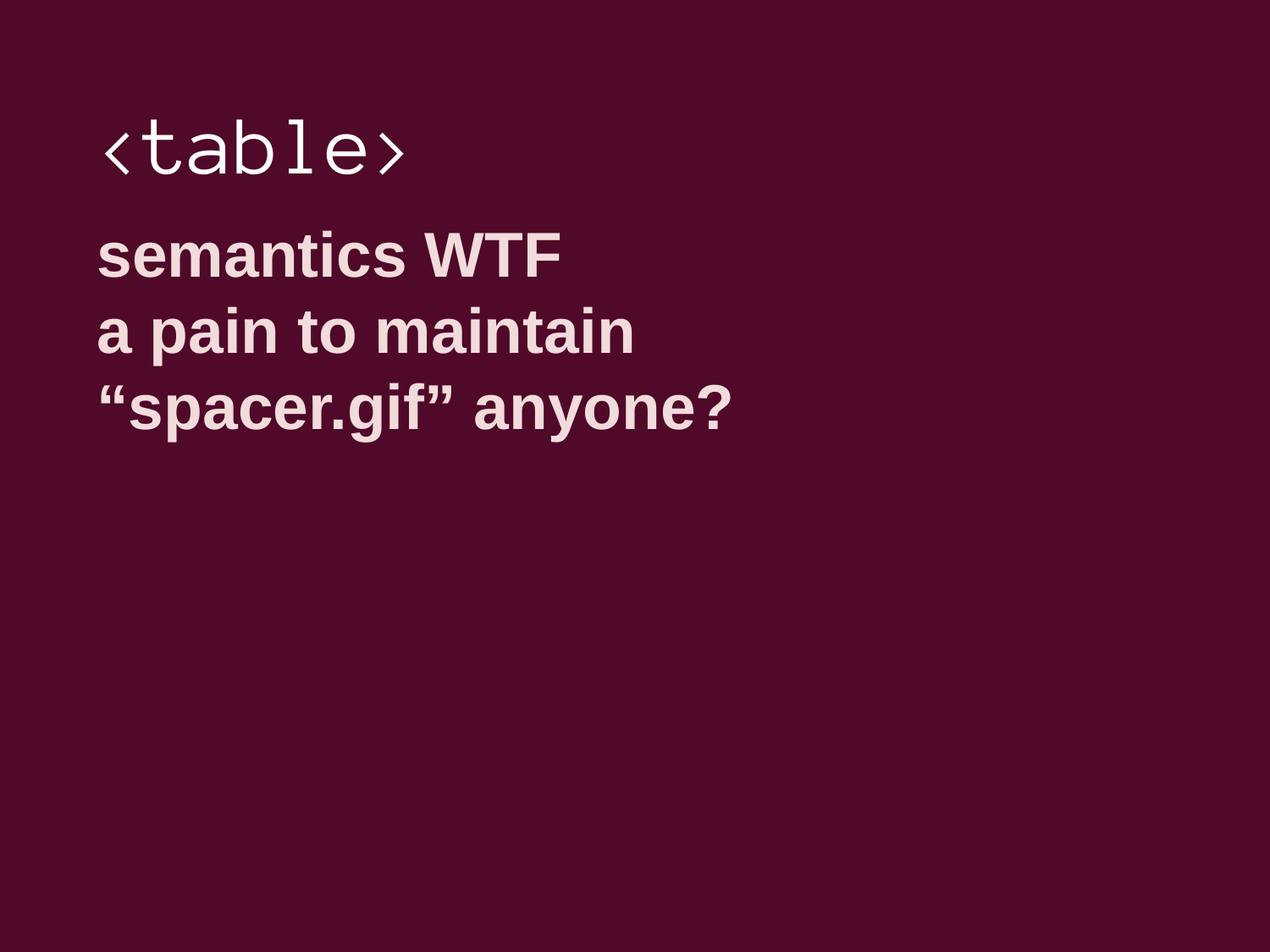

<table>
semantics WTF
a pain to maintain
“spacer.gif” anyone?